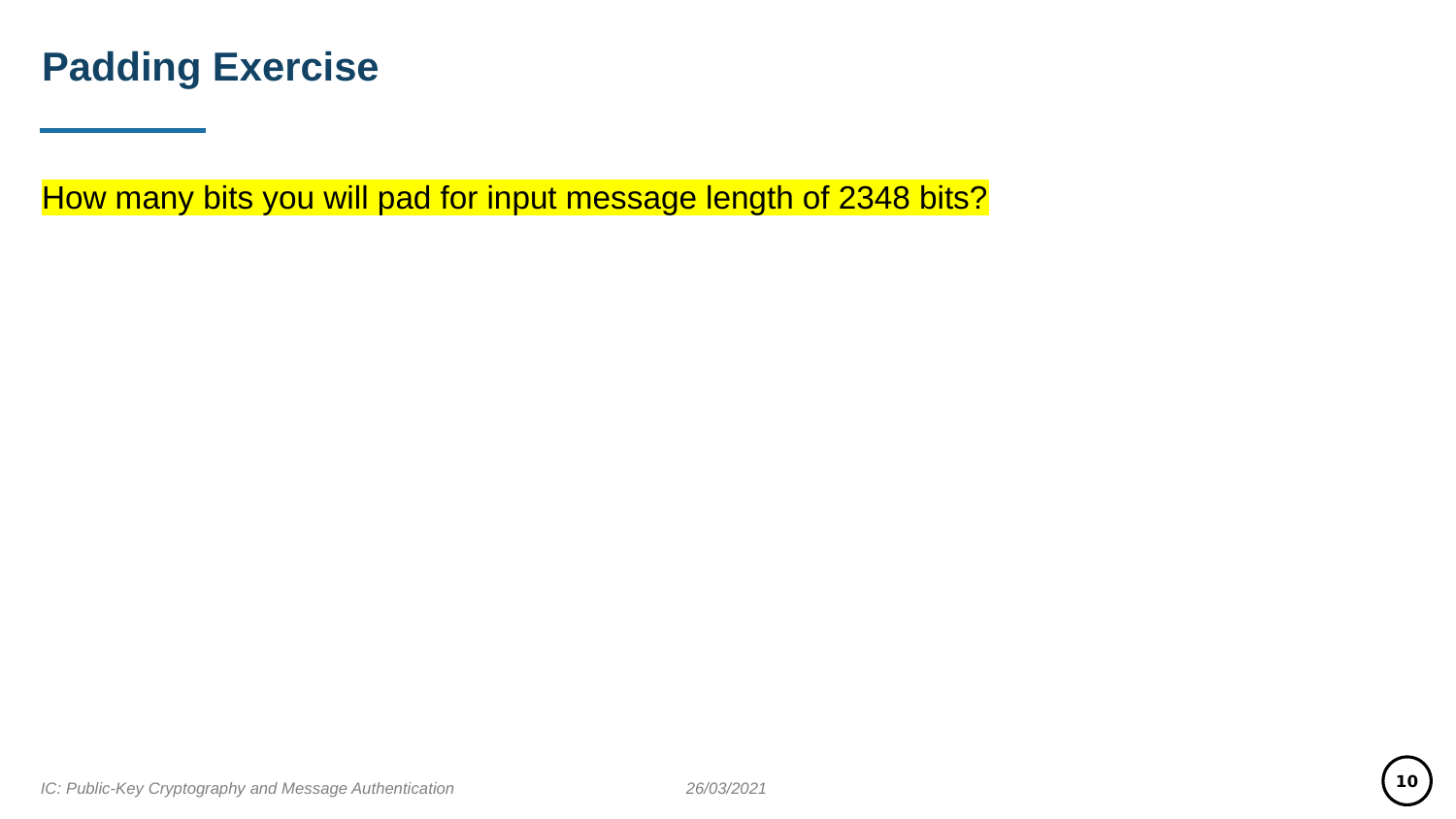

# Padding Exercise
How many bits you will pad for input message length of 2348 bits?